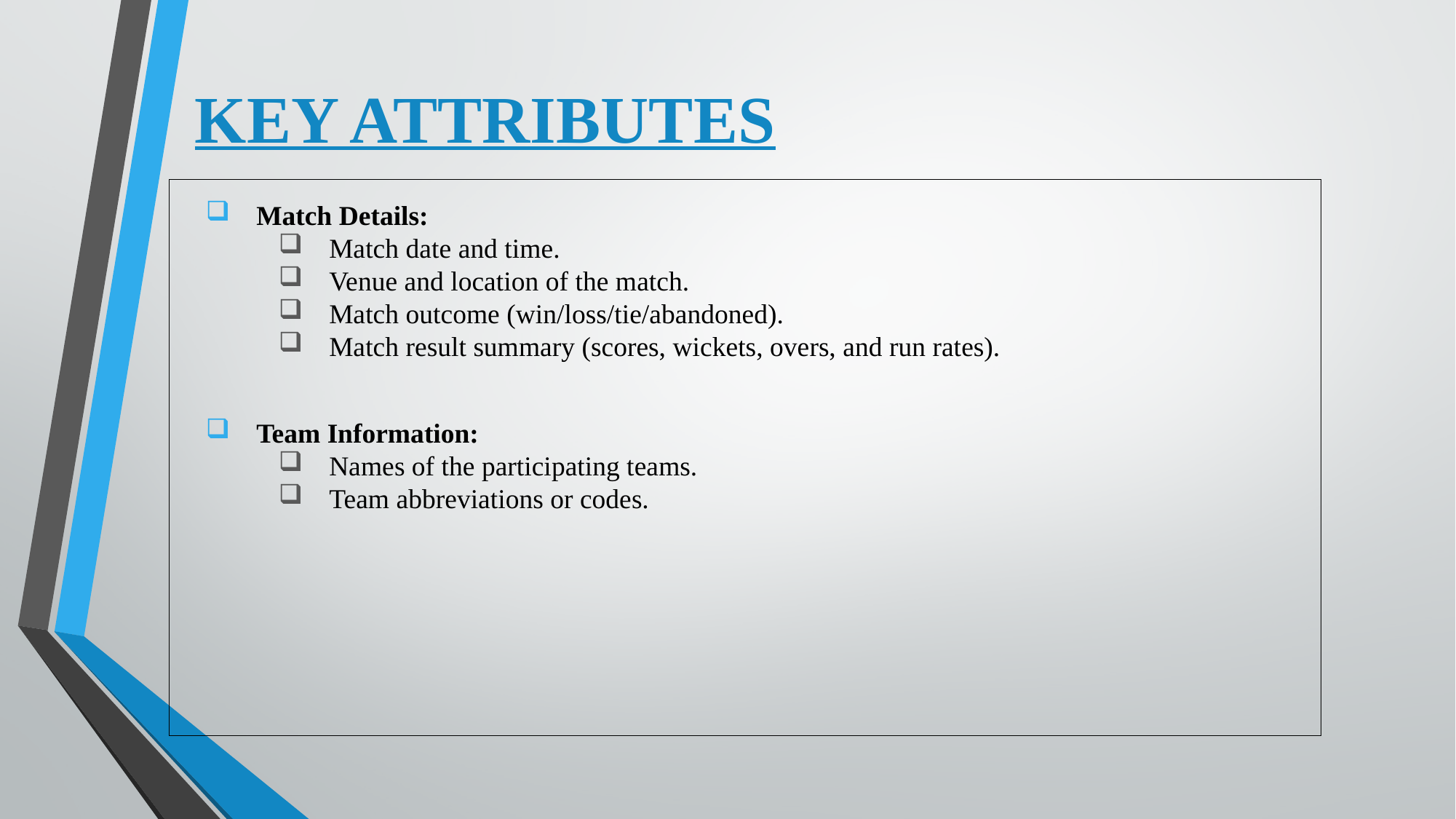

# KEY ATTRIBUTES
Match Details:
Match date and time.
Venue and location of the match.
Match outcome (win/loss/tie/abandoned).
Match result summary (scores, wickets, overs, and run rates).

Team Information:
Names of the participating teams.
Team abbreviations or codes.